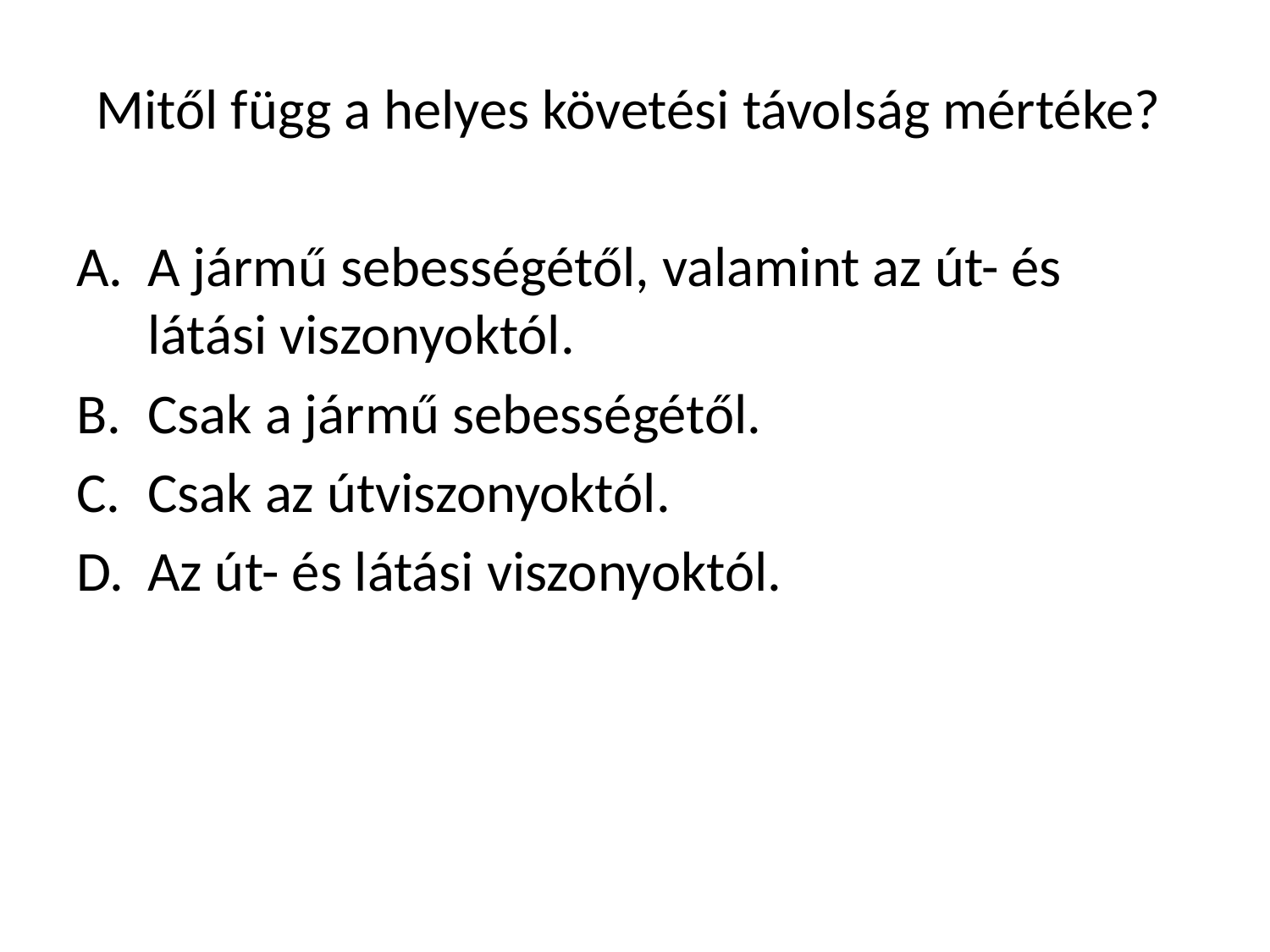

Mitől függ a helyes követési távolság mértéke?

A jármű sebességétől, valamint az út- és látási viszonyoktól.
Csak a jármű sebességétől.
Csak az útviszonyoktól.
Az út- és látási viszonyoktól.